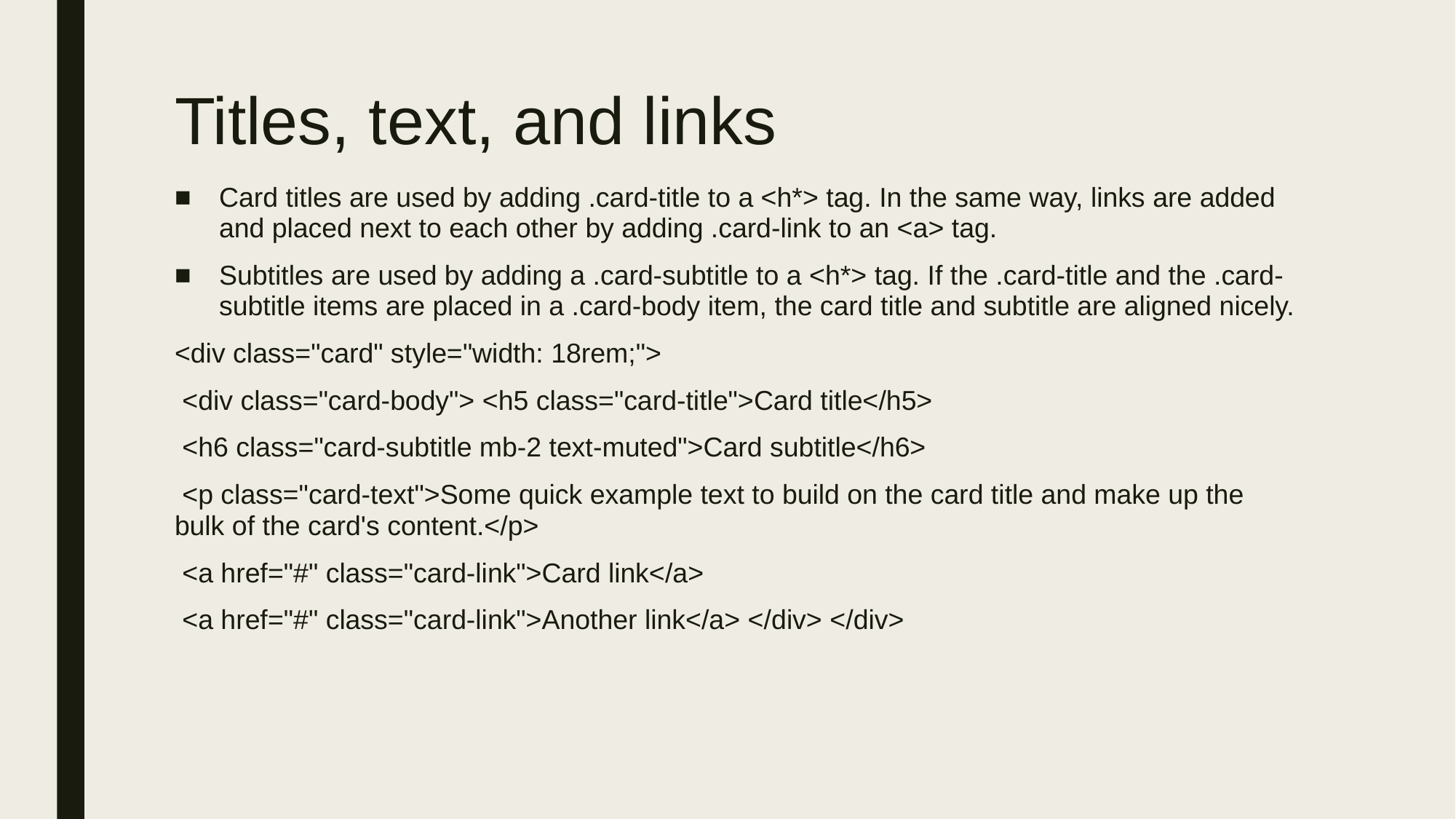

# Titles, text, and links
Card titles are used by adding .card-title to a <h*> tag. In the same way, links are added and placed next to each other by adding .card-link to an <a> tag.
Subtitles are used by adding a .card-subtitle to a <h*> tag. If the .card-title and the .card-subtitle items are placed in a .card-body item, the card title and subtitle are aligned nicely.
<div class="card" style="width: 18rem;">
 <div class="card-body"> <h5 class="card-title">Card title</h5>
 <h6 class="card-subtitle mb-2 text-muted">Card subtitle</h6>
 <p class="card-text">Some quick example text to build on the card title and make up the bulk of the card's content.</p>
 <a href="#" class="card-link">Card link</a>
 <a href="#" class="card-link">Another link</a> </div> </div>